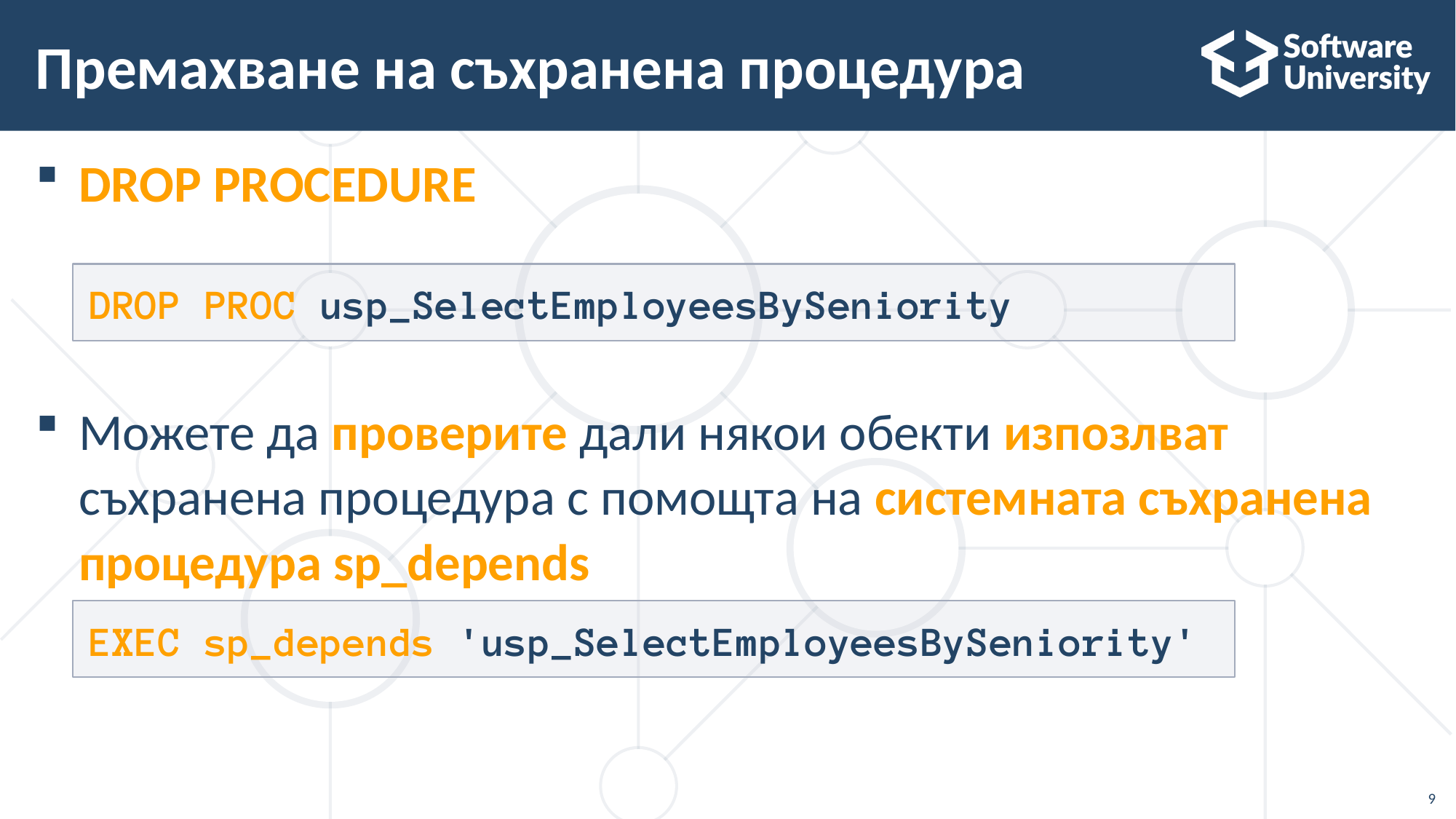

# Премахване на съхранена процедура
DROP PROCEDURE

Можете да проверите дали някои обекти изпозлват съхранена процедура с помощта на системната съхранена процедура sp_depends
DROP PROC usp_SelectEmployeesBySeniority
EXEC sp_depends 'usp_SelectEmployeesBySeniority'
9